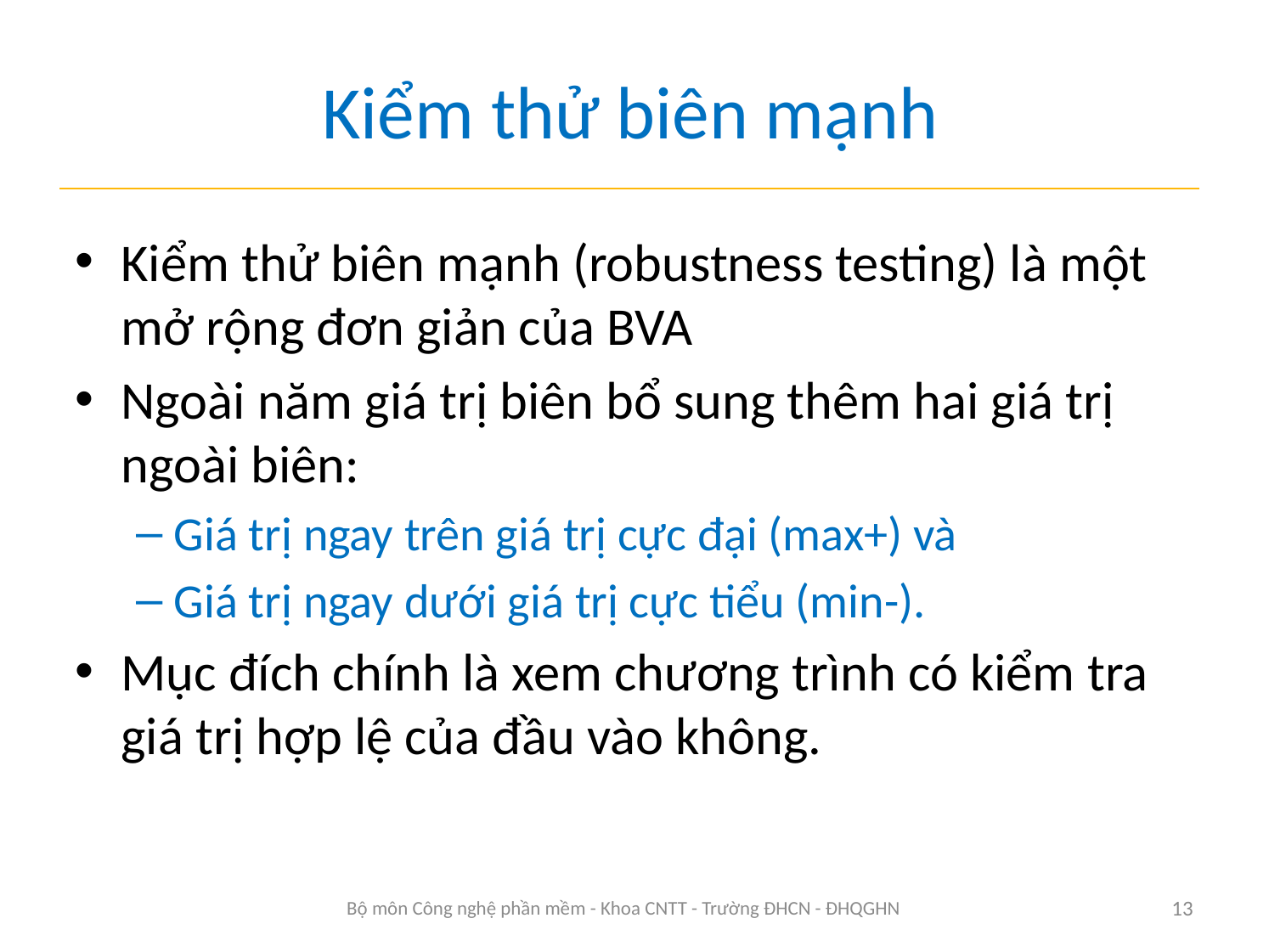

# Kiểm thử biên mạnh
Kiểm thử biên mạnh (robustness testing) là một mở rộng đơn giản của BVA
Ngoài năm giá trị biên bổ sung thêm hai giá trị ngoài biên:
Giá trị ngay trên giá trị cực đại (max+) và
Giá trị ngay dưới giá trị cực tiểu (min-).
Mục đích chính là xem chương trình có kiểm tra giá trị hợp lệ của đầu vào không.
Bộ môn Công nghệ phần mềm - Khoa CNTT - Trường ĐHCN - ĐHQGHN
13